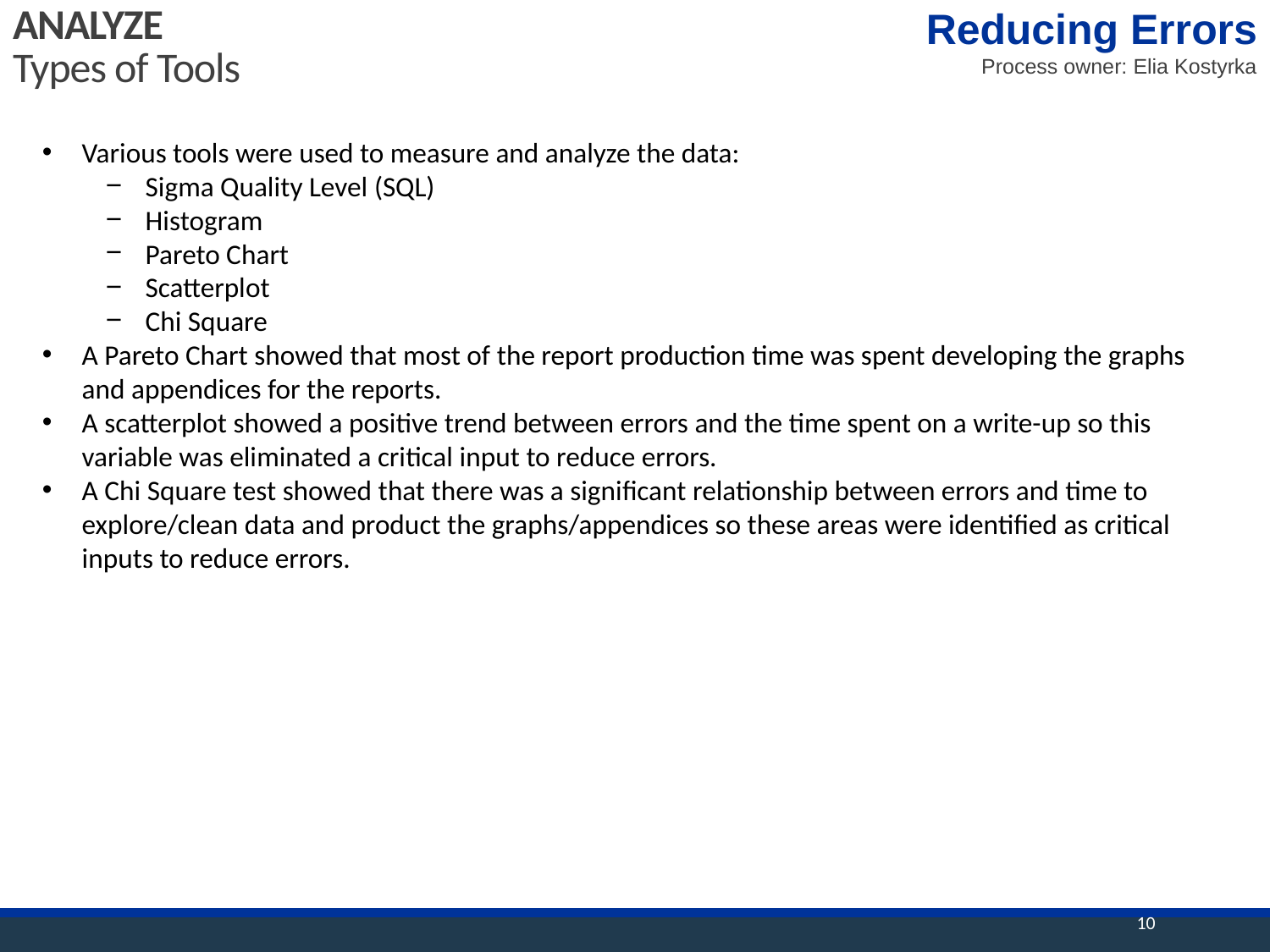

Reducing Errors
Process owner: Elia Kostyrka
# ANALYZE Types of Tools

Various tools were used to measure and analyze the data:
Sigma Quality Level (SQL)
Histogram
Pareto Chart
Scatterplot
Chi Square
A Pareto Chart showed that most of the report production time was spent developing the graphs and appendices for the reports.
A scatterplot showed a positive trend between errors and the time spent on a write-up so this variable was eliminated a critical input to reduce errors.
A Chi Square test showed that there was a significant relationship between errors and time to explore/clean data and product the graphs/appendices so these areas were identified as critical inputs to reduce errors.
10